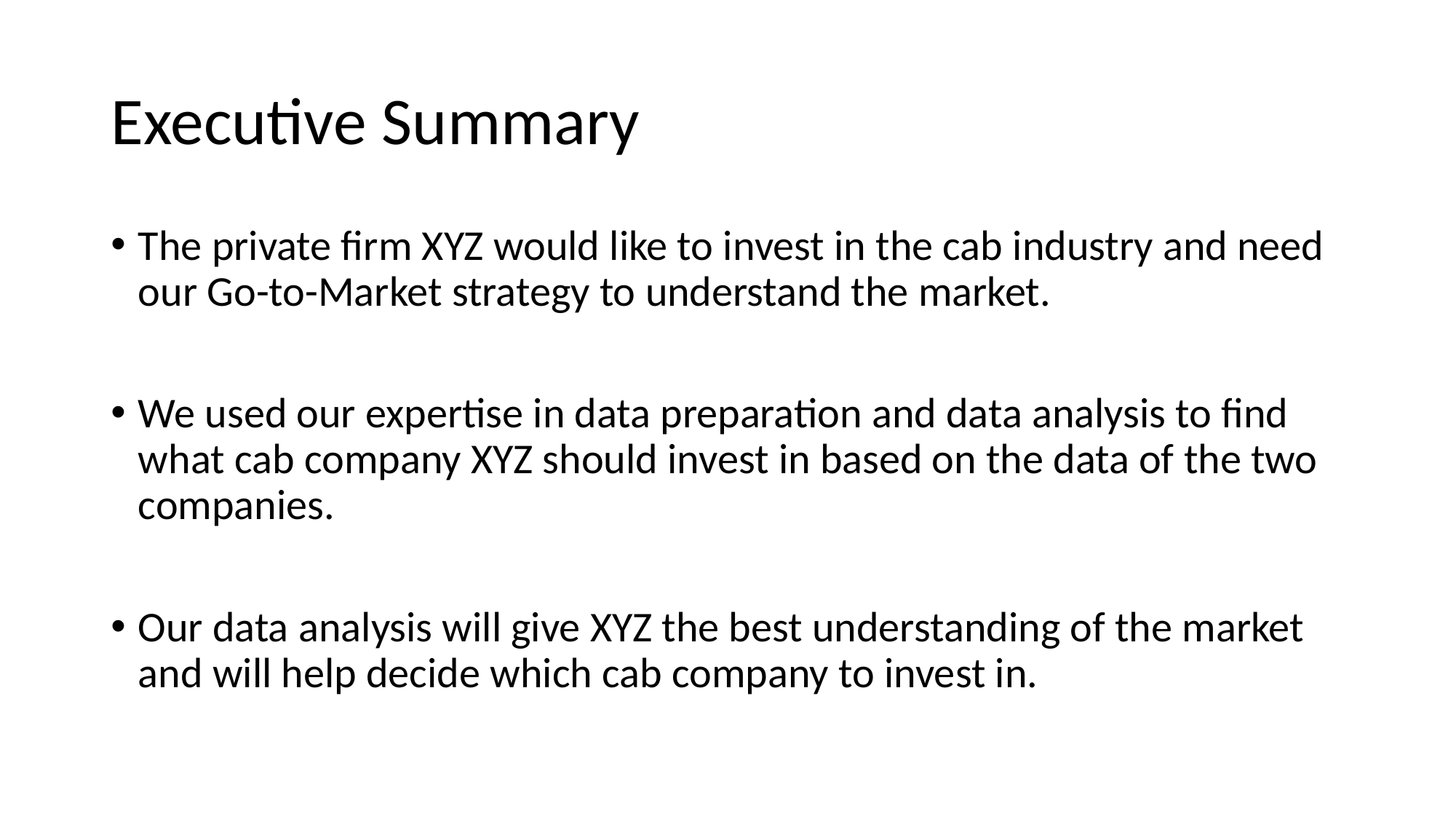

# Executive Summary
The private firm XYZ would like to invest in the cab industry and need our Go-to-Market strategy to understand the market.

We used our expertise in data preparation and data analysis to find what cab company XYZ should invest in based on the data of the two companies.

Our data analysis will give XYZ the best understanding of the market and will help decide which cab company to invest in.